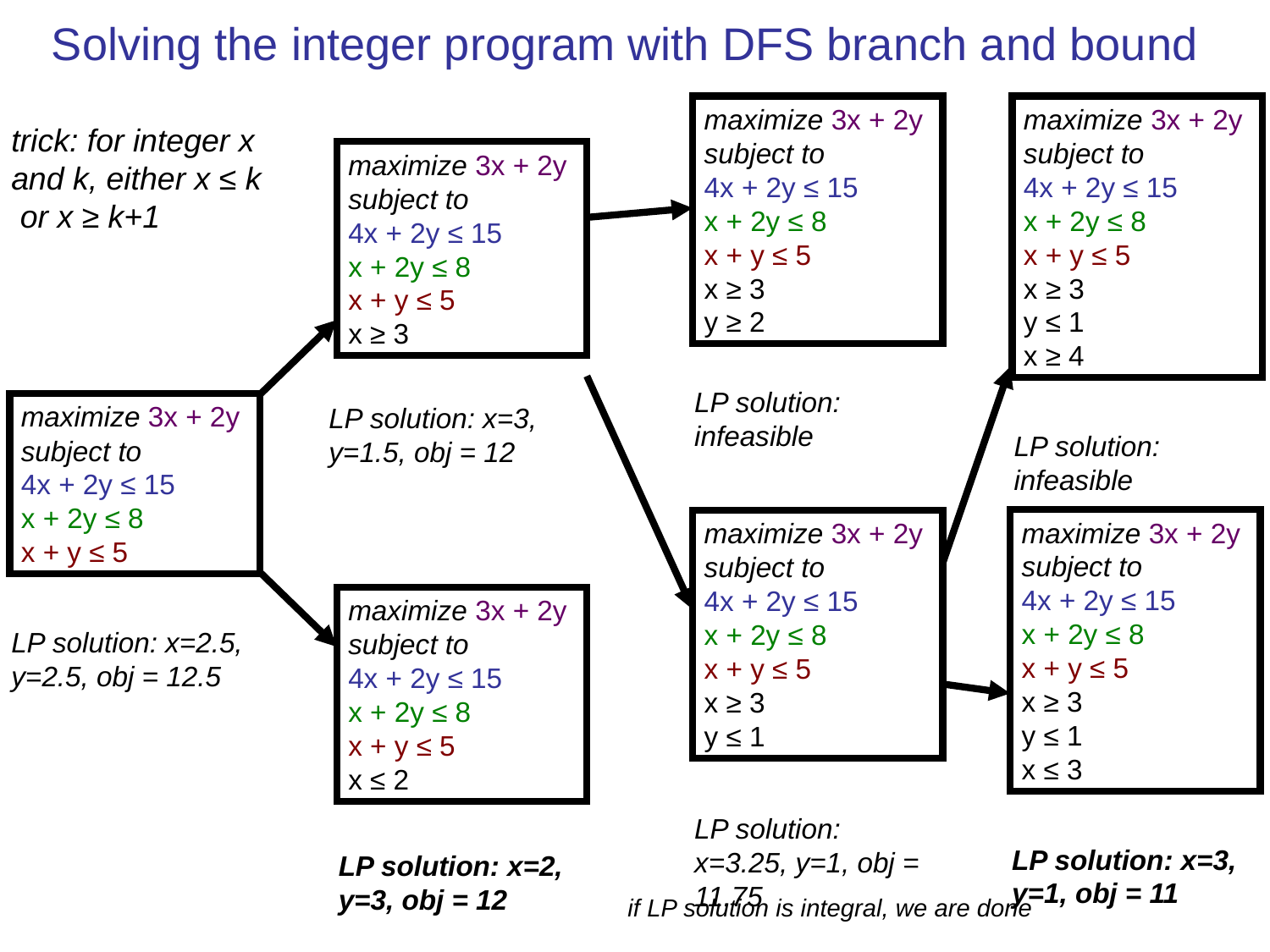

# Solving the integer program with DFS branch and bound
maximize 3x + 2y
subject to
4x + 2y ≤ 15
x + 2y ≤ 8
x + y ≤ 5
x ≥ 3
y ≥ 2
maximize 3x + 2y
subject to
4x + 2y ≤ 15
x + 2y ≤ 8
x + y ≤ 5
x ≥ 3
y ≤ 1
x ≥ 4
trick: for integer x and k, either x ≤ k
 or x ≥ k+1
maximize 3x + 2y
subject to
4x + 2y ≤ 15
x + 2y ≤ 8
x + y ≤ 5
x ≥ 3

LP solution: infeasible
maximize 3x + 2y
subject to
4x + 2y ≤ 15
x + 2y ≤ 8
x + y ≤ 5
LP solution: x=3, y=1.5, obj = 12
LP solution: infeasible
maximize 3x + 2y
subject to
4x + 2y ≤ 15
x + 2y ≤ 8
x + y ≤ 5
x ≥ 3
y ≤ 1
x ≤ 3
maximize 3x + 2y
subject to
4x + 2y ≤ 15
x + 2y ≤ 8
x + y ≤ 5
x ≥ 3
y ≤ 1

maximize 3x + 2y
subject to
4x + 2y ≤ 15
x + 2y ≤ 8
x + y ≤ 5
x ≤ 2
LP solution: x=2.5, y=2.5, obj = 12.5

LP solution: x=3.25, y=1, obj = 11.75
LP solution: x=3, y=1, obj = 11
LP solution: x=2, y=3, obj = 12
if LP solution is integral, we are done